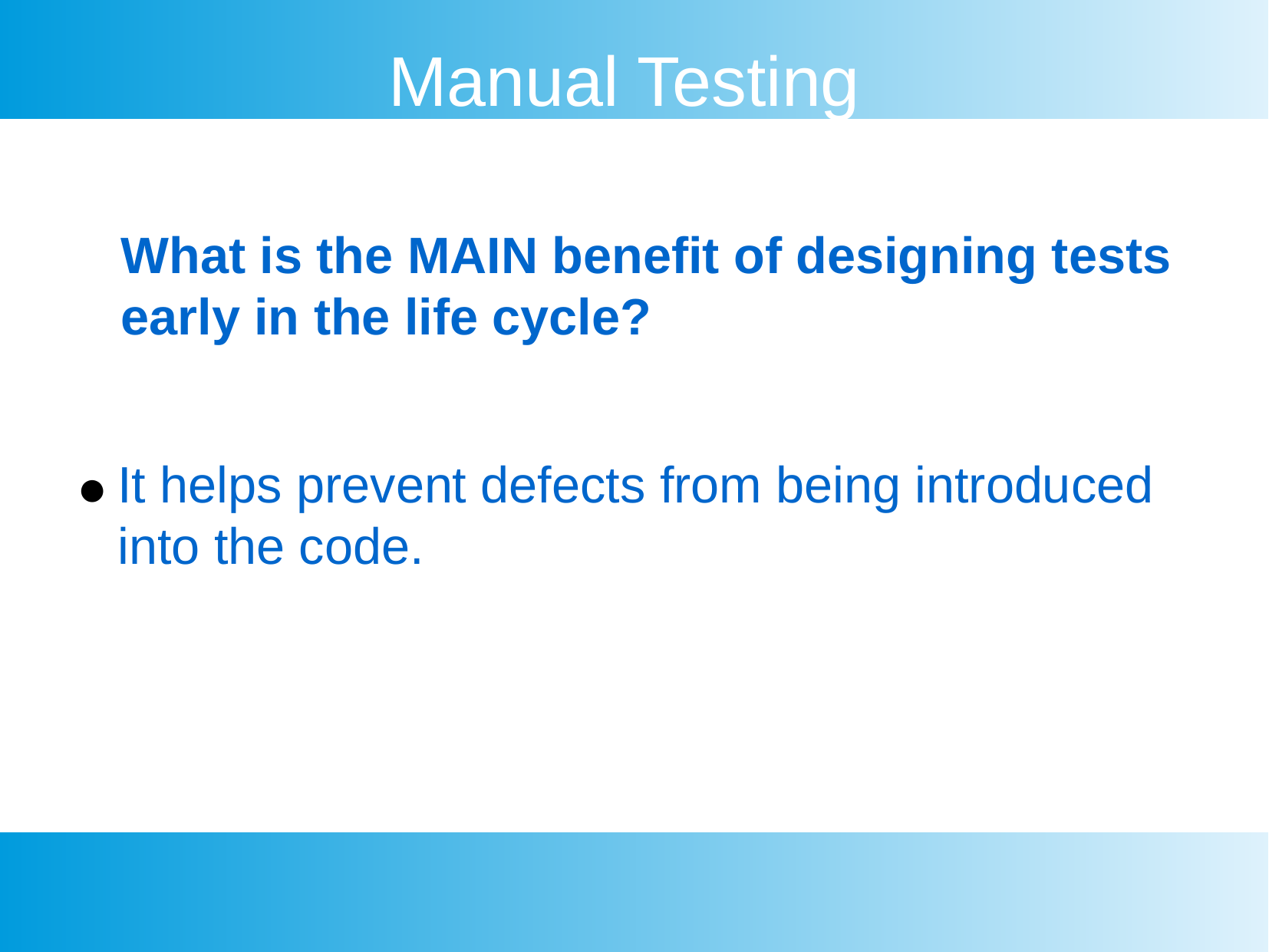

Manual Testing
What is the MAIN benefit of designing tests early in the life cycle?

It helps prevent defects from being introduced into the code.